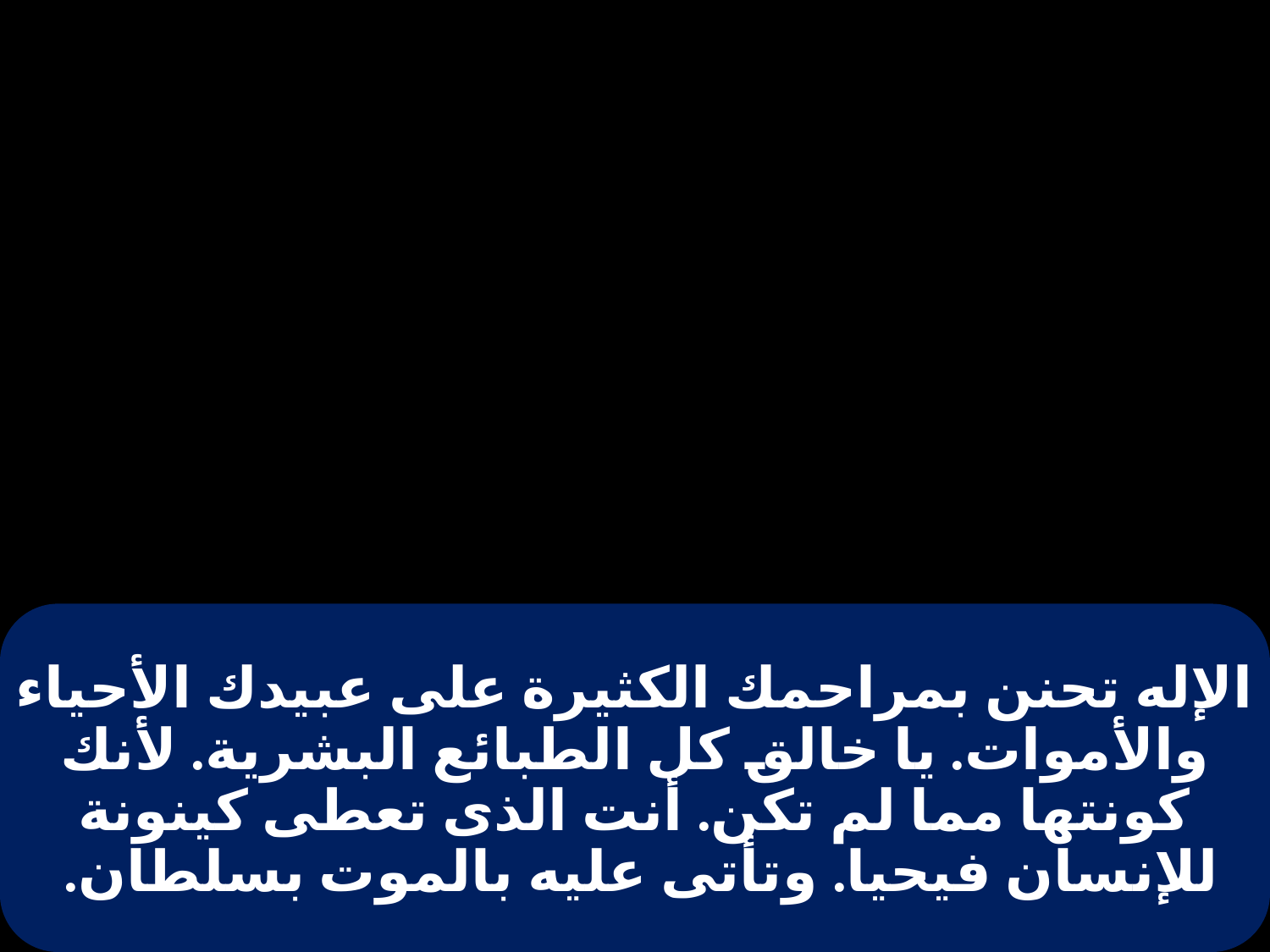

# الإله تحنن بمراحمك الكثيرة على عبيدك الأحياء والأموات. يا خالق كل الطبائع البشرية. لأنك كونتها مما لم تكن. أنت الذى تعطى كينونة للإنسان فيحيا. وتأتى عليه بالموت بسلطان.